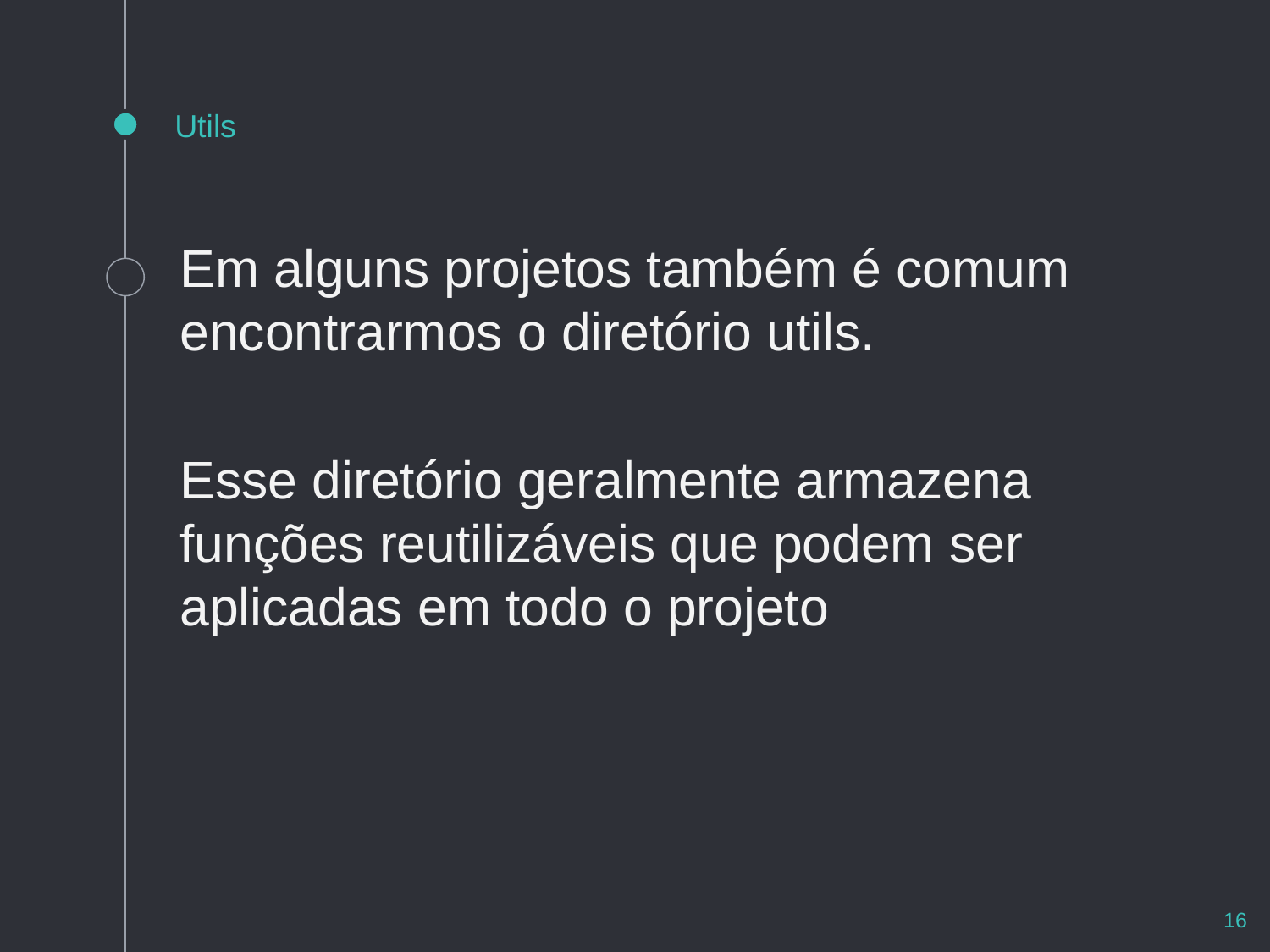

# Utils
Em alguns projetos também é comum encontrarmos o diretório utils.

Esse diretório geralmente armazena funções reutilizáveis que podem ser aplicadas em todo o projeto
16